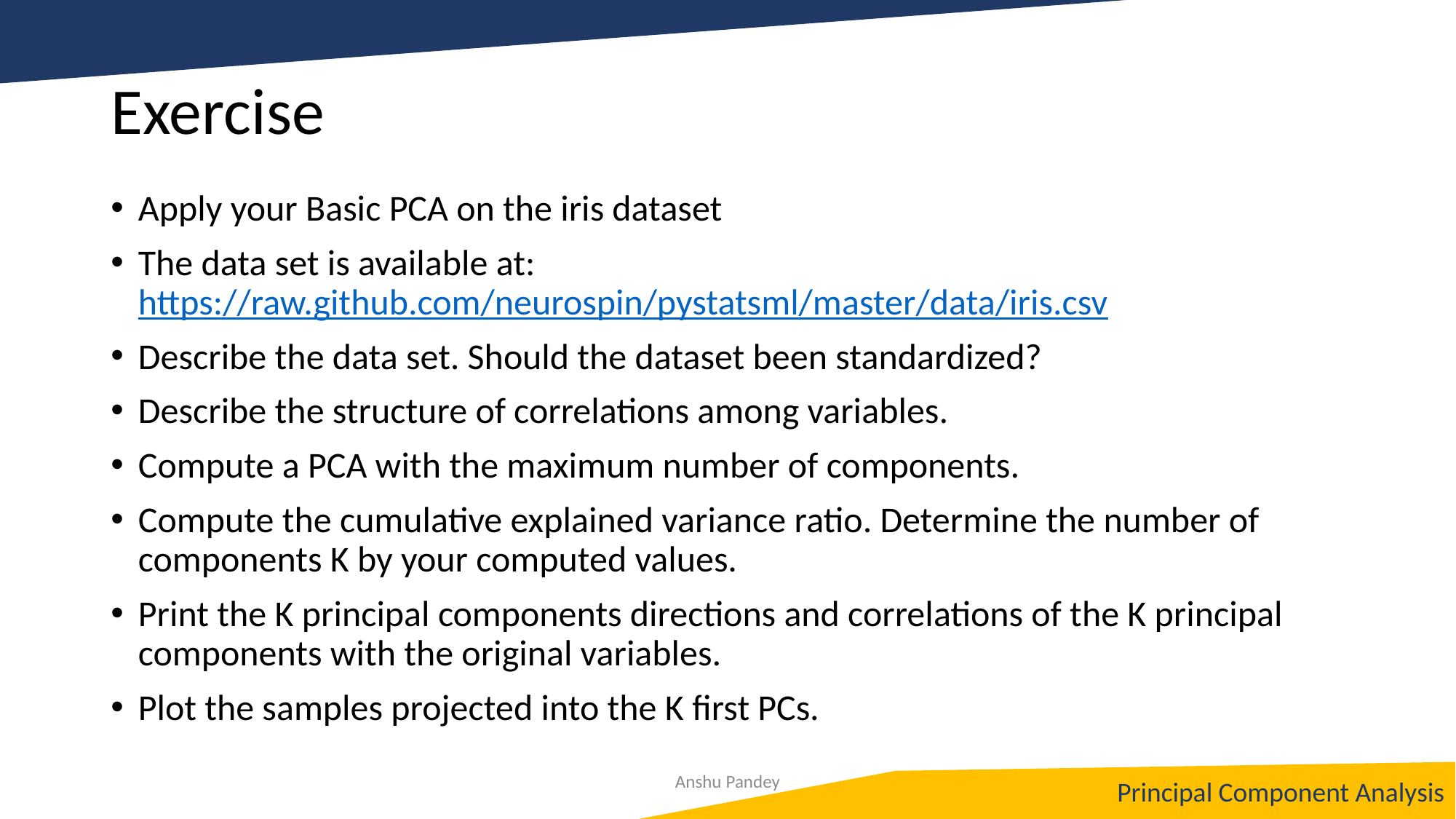

# Exercise
Apply your Basic PCA on the iris dataset
The data set is available at: https://raw.github.com/neurospin/pystatsml/master/data/iris.csv
Describe the data set. Should the dataset been standardized?
Describe the structure of correlations among variables.
Compute a PCA with the maximum number of components.
Compute the cumulative explained variance ratio. Determine the number of components K by your computed values.
Print the K principal components directions and correlations of the K principal components with the original variables.
Plot the samples projected into the K ﬁrst PCs.
                                                                            Principal Component Analysis
Anshu Pandey